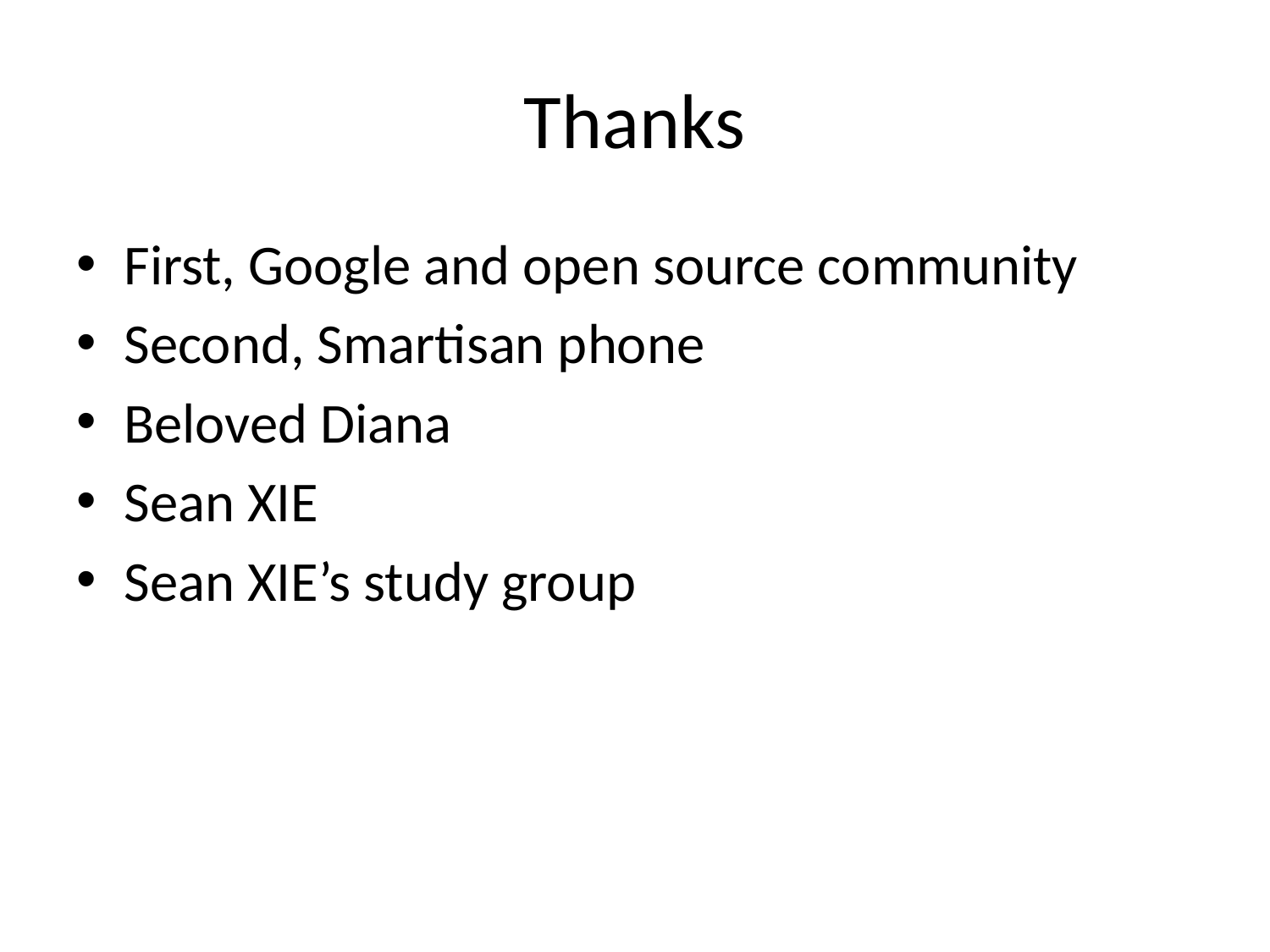

# Thanks
First, Google and open source community
Second, Smartisan phone
Beloved Diana
Sean XIE
Sean XIE’s study group